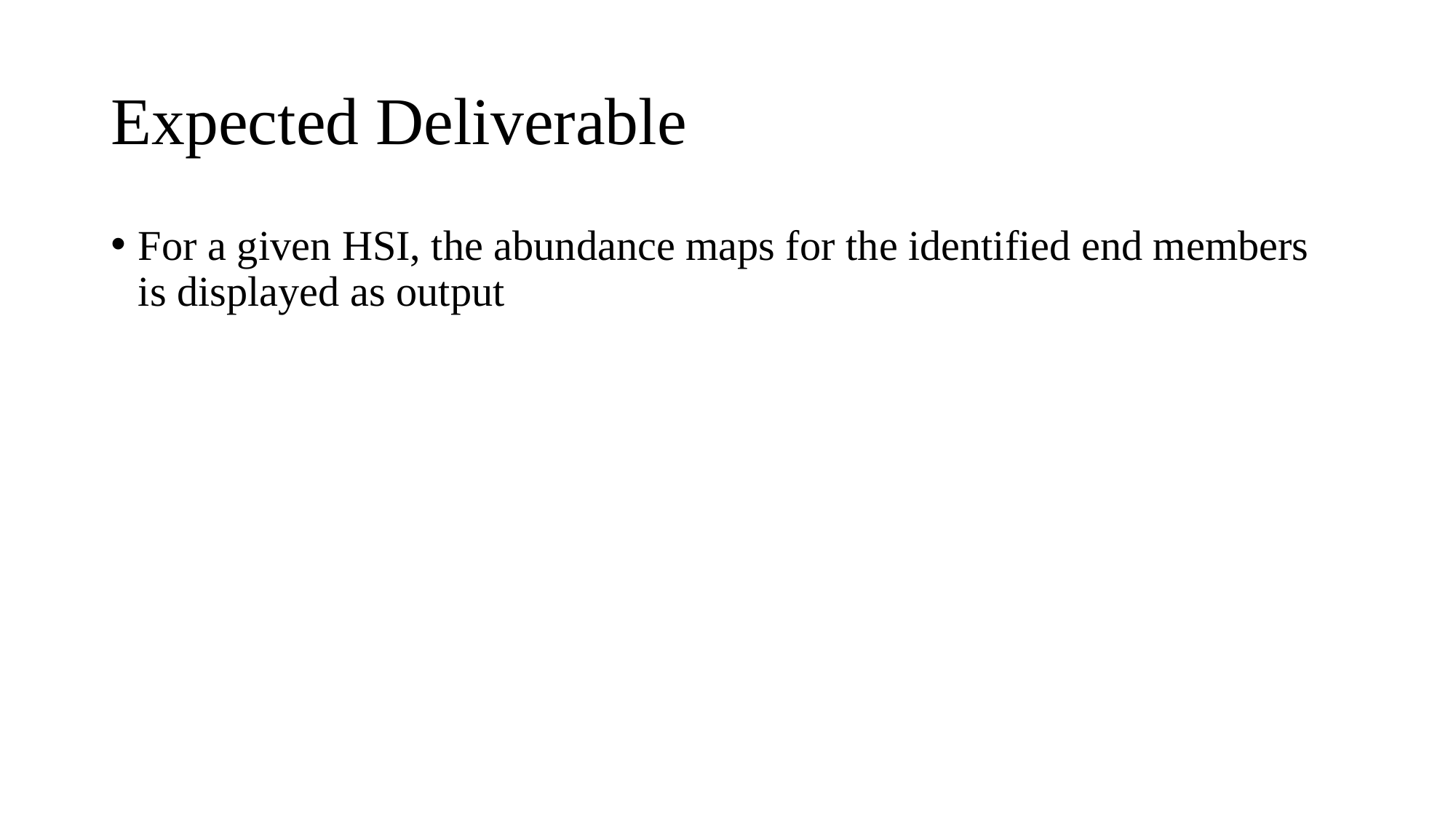

# Expected Deliverable
For a given HSI, the abundance maps for the identified end members is displayed as output